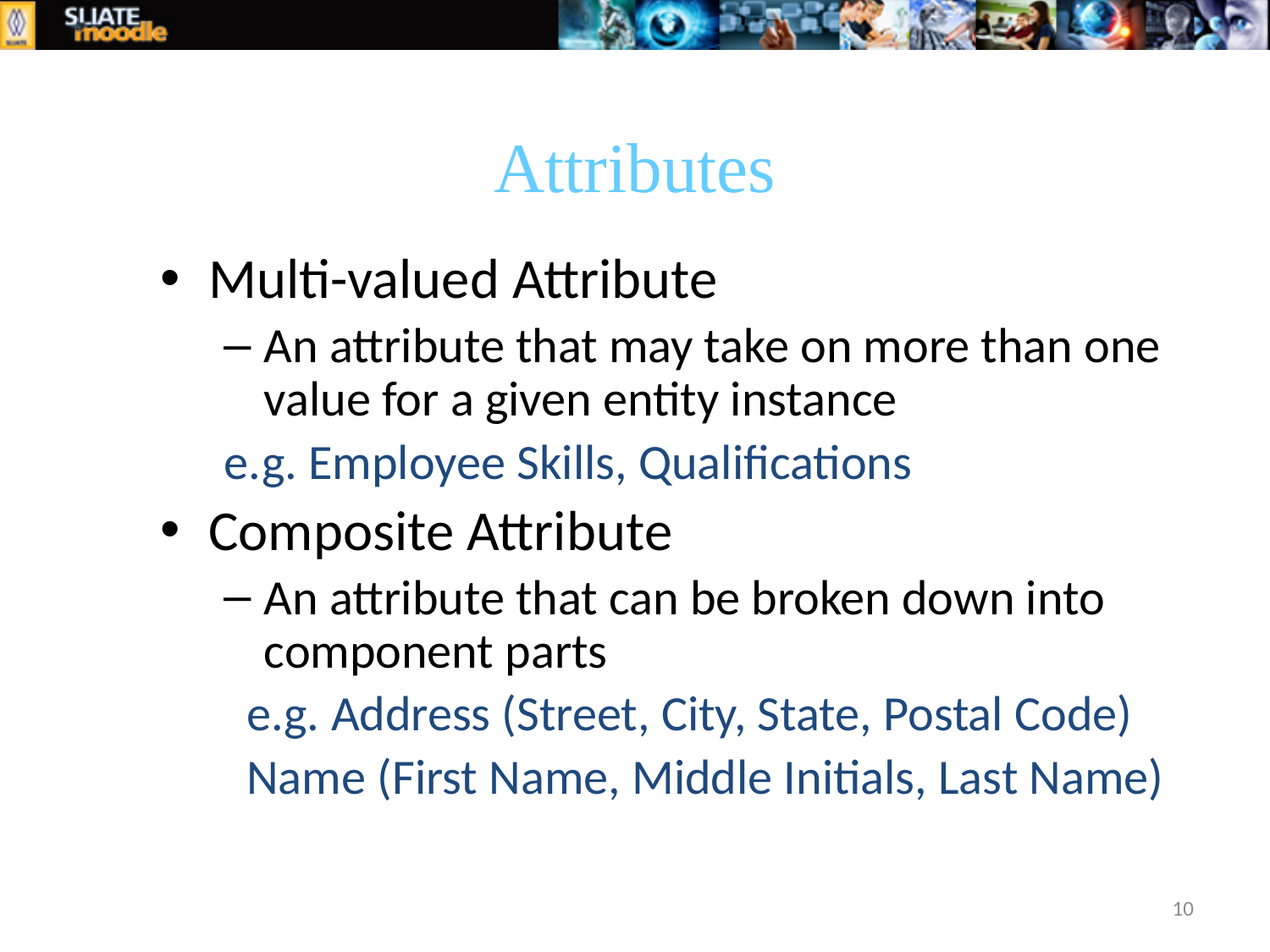

# Attributes
Multi-valued Attribute
An attribute that may take on more than one value for a given entity instance
e.g. Employee Skills, Qualifications
Composite Attribute
An attribute that can be broken down into component parts
  e.g. Address (Street, City, State, Postal Code)
  Name (First Name, Middle Initials, Last Name)

10